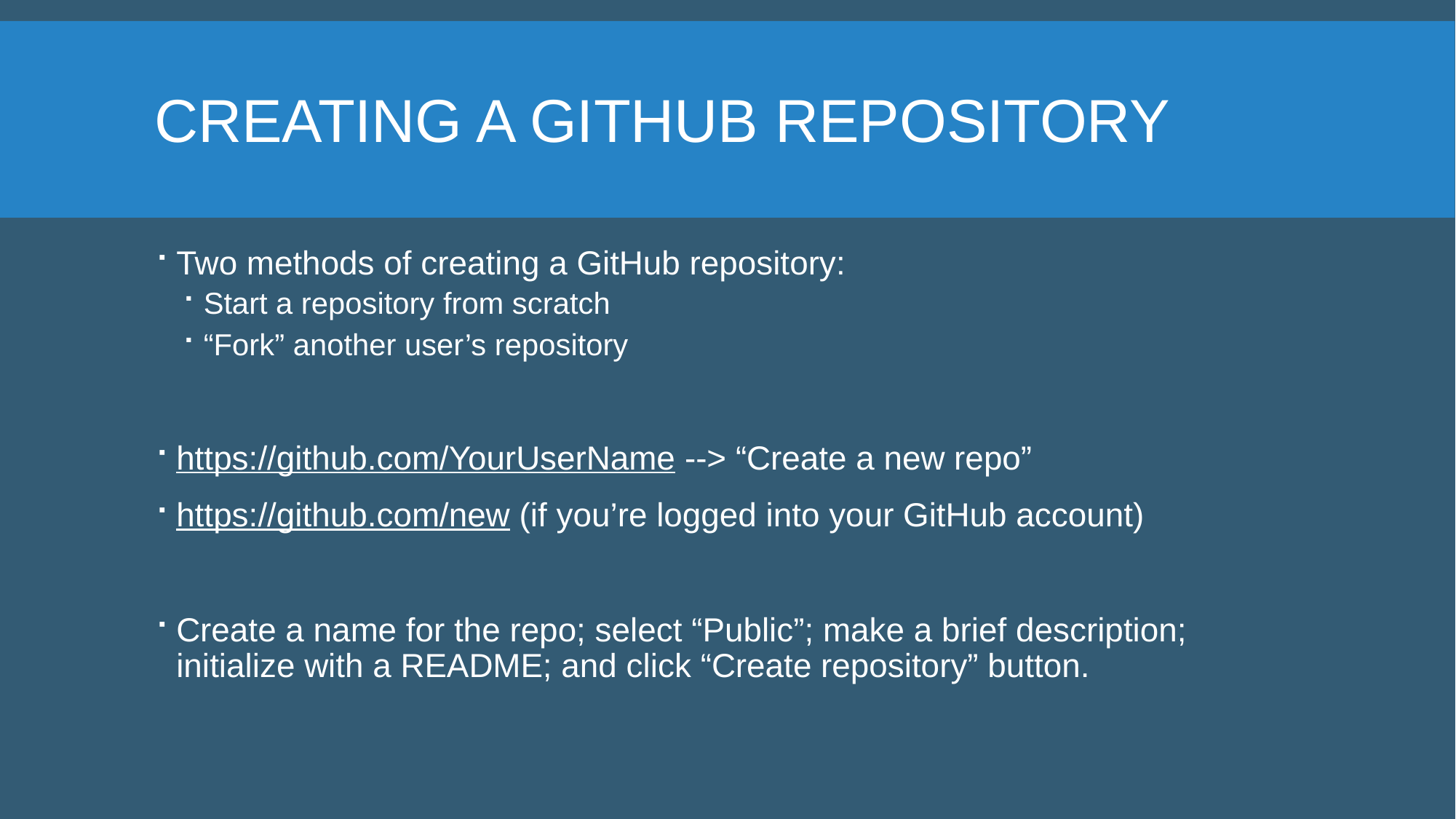

# Creating a GitHub RePository
Two methods of creating a GitHub repository:
Start a repository from scratch
“Fork” another user’s repository

https://github.com/YourUserName --> “Create a new repo”
https://github.com/new (if you’re logged into your GitHub account)

Create a name for the repo; select “Public”; make a brief description; initialize with a README; and click “Create repository” button.